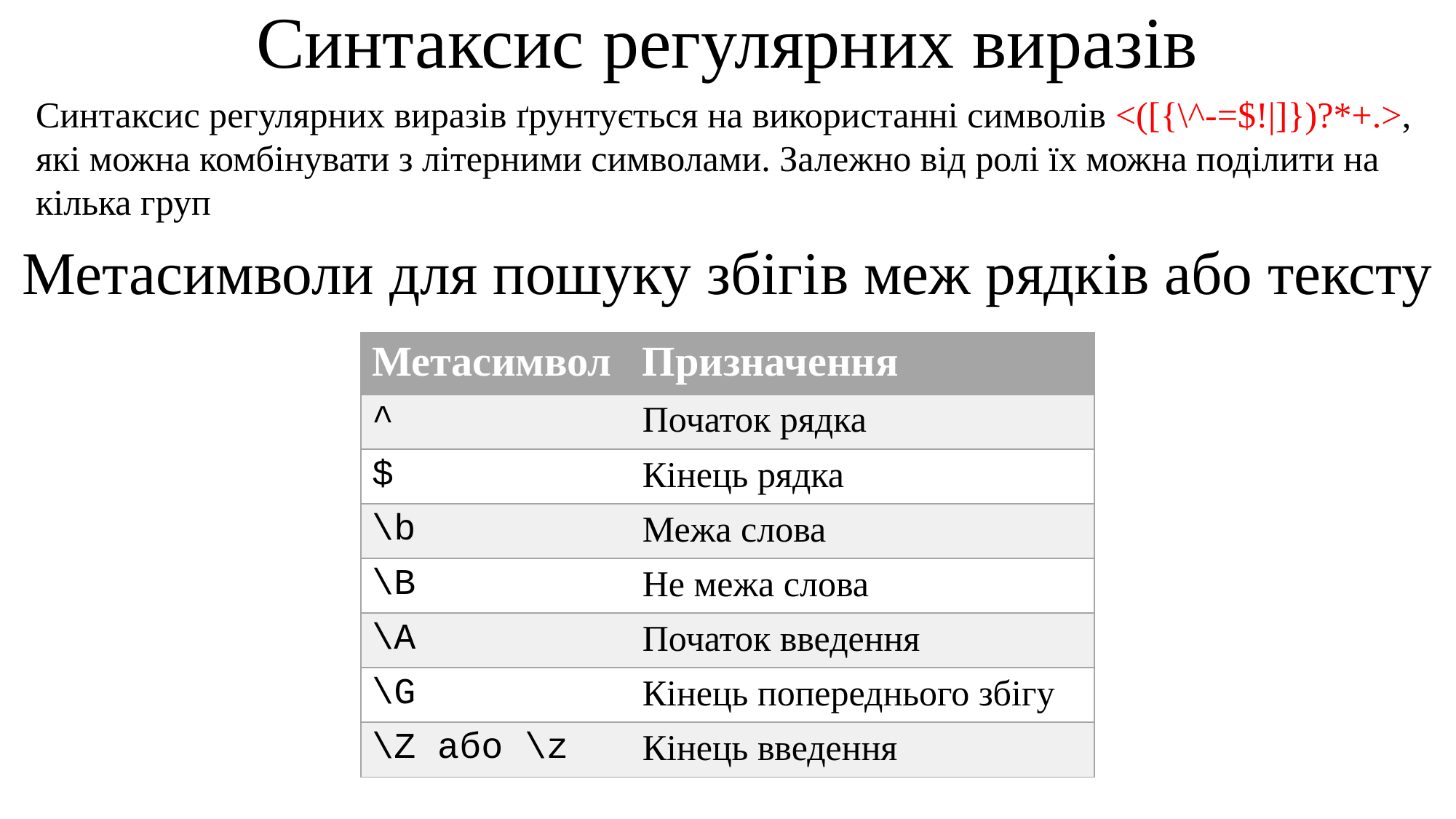

Синтаксис регулярних виразів
Синтаксис регулярних виразів ґрунтується на використанні символів <([{\^-=$!|]})?*+.>, які можна комбінувати з літерними символами. Залежно від ролі їх можна поділити на кілька груп
Метасимволи для пошуку збігів меж рядків або тексту
| Метасимвол | Призначення |
| --- | --- |
| ^ | Початок рядка |
| $ | Кінець рядка |
| \b | Межа слова |
| \B | Не межа слова |
| \A | Початок введення |
| \G | Кінець попереднього збігу |
| \Z або \z | Кінець введення |